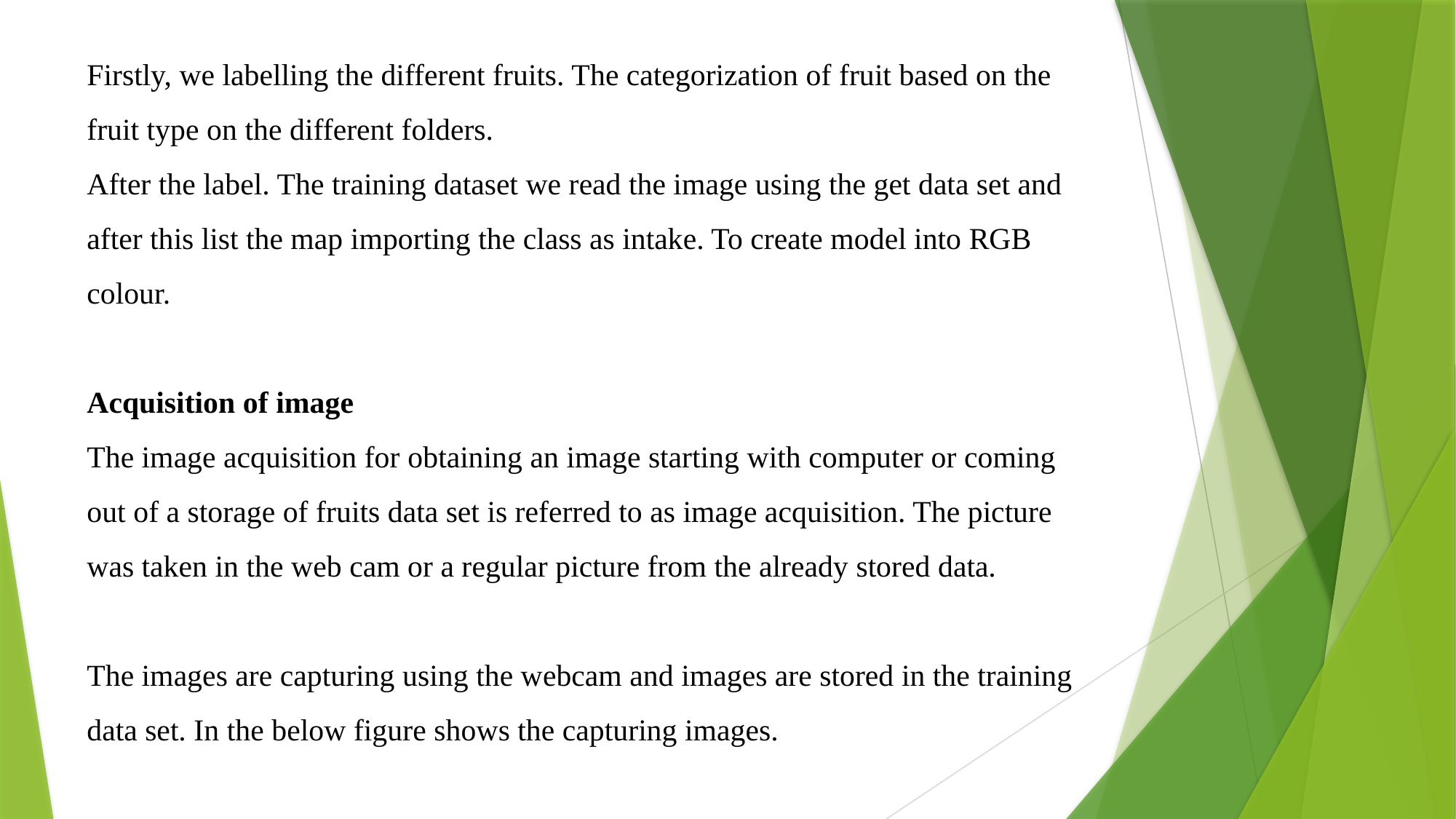

# Firstly, we labelling the different fruits. The categorization of fruit based on the fruit type on the different folders. After the label. The training dataset we read the image using the get data set and after this list the map importing the class as intake. To create model into RGB colour. Acquisition of image The image acquisition for obtaining an image starting with computer or coming out of a storage of fruits data set is referred to as image acquisition. The picture was taken in the web cam or a regular picture from the already stored data. The images are capturing using the webcam and images are stored in the training data set. In the below figure shows the capturing images.